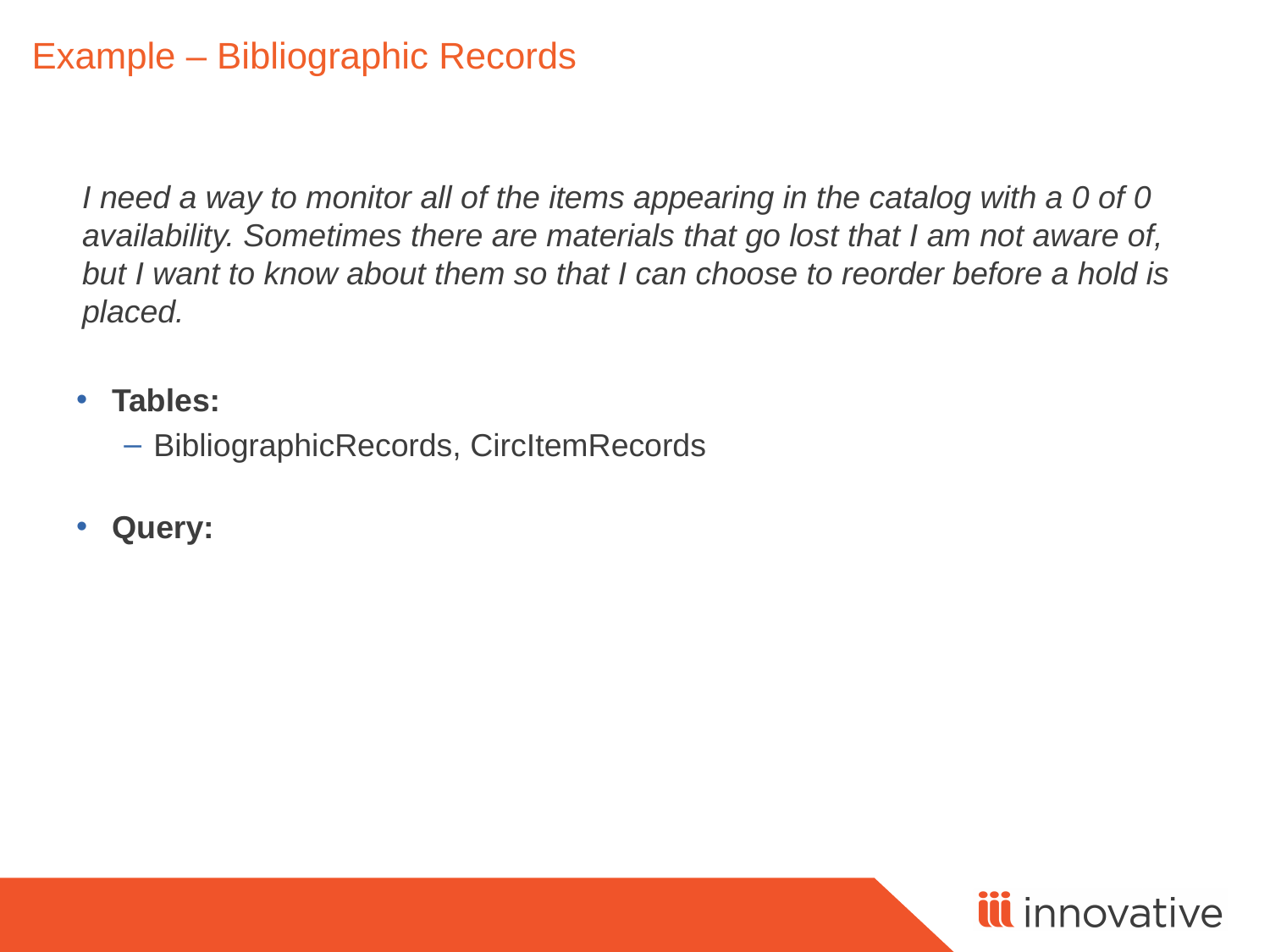

# Example – Bibliographic Records
I need a way to monitor all of the items appearing in the catalog with a 0 of 0 availability. Sometimes there are materials that go lost that I am not aware of, but I want to know about them so that I can choose to reorder before a hold is placed.

Tables:
BibliographicRecords, CircItemRecords
Query: